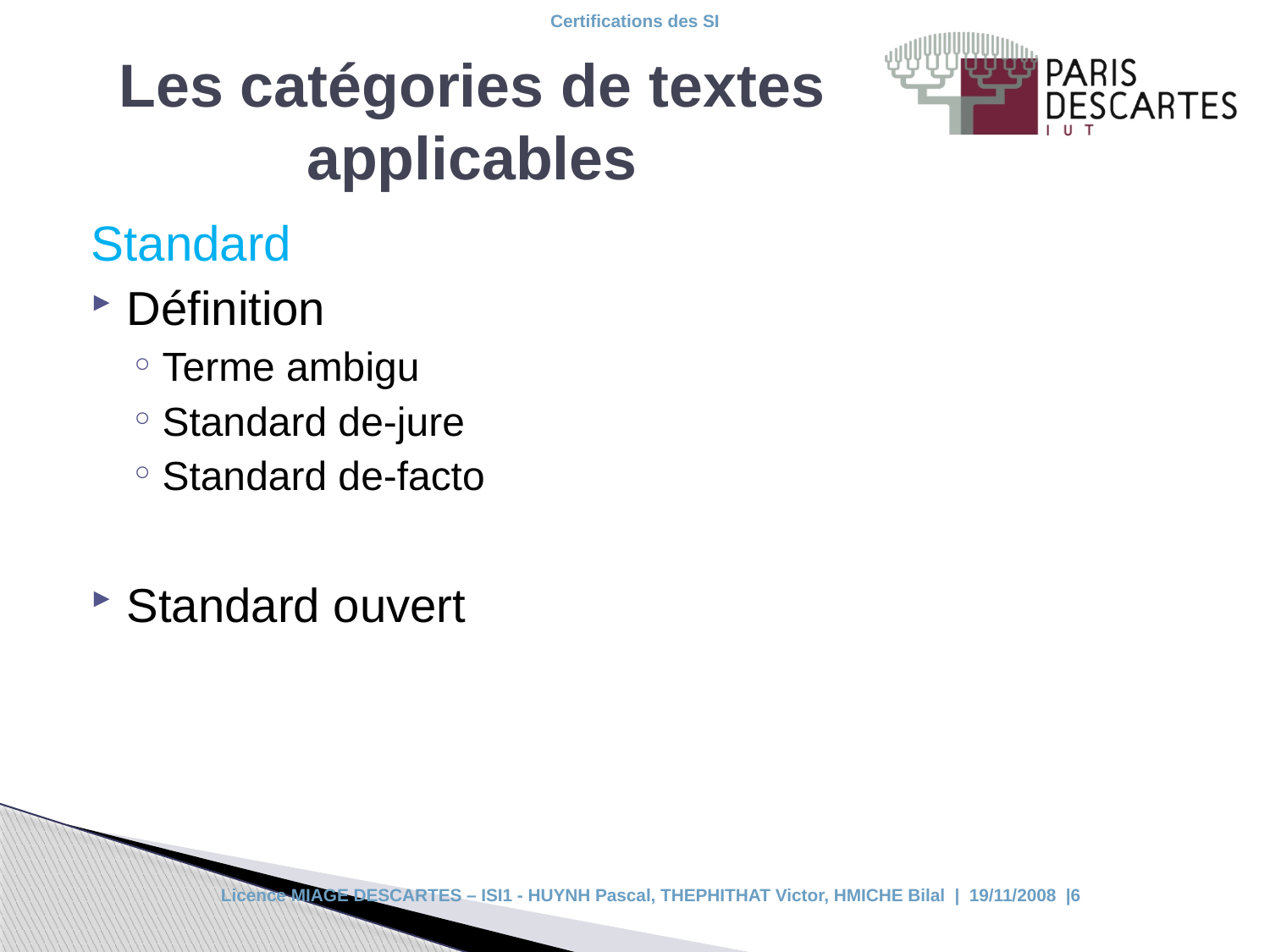

# Les catégories de textes applicables
Standard
Définition
Terme ambigu
Standard de-jure
Standard de-facto

Standard ouvert